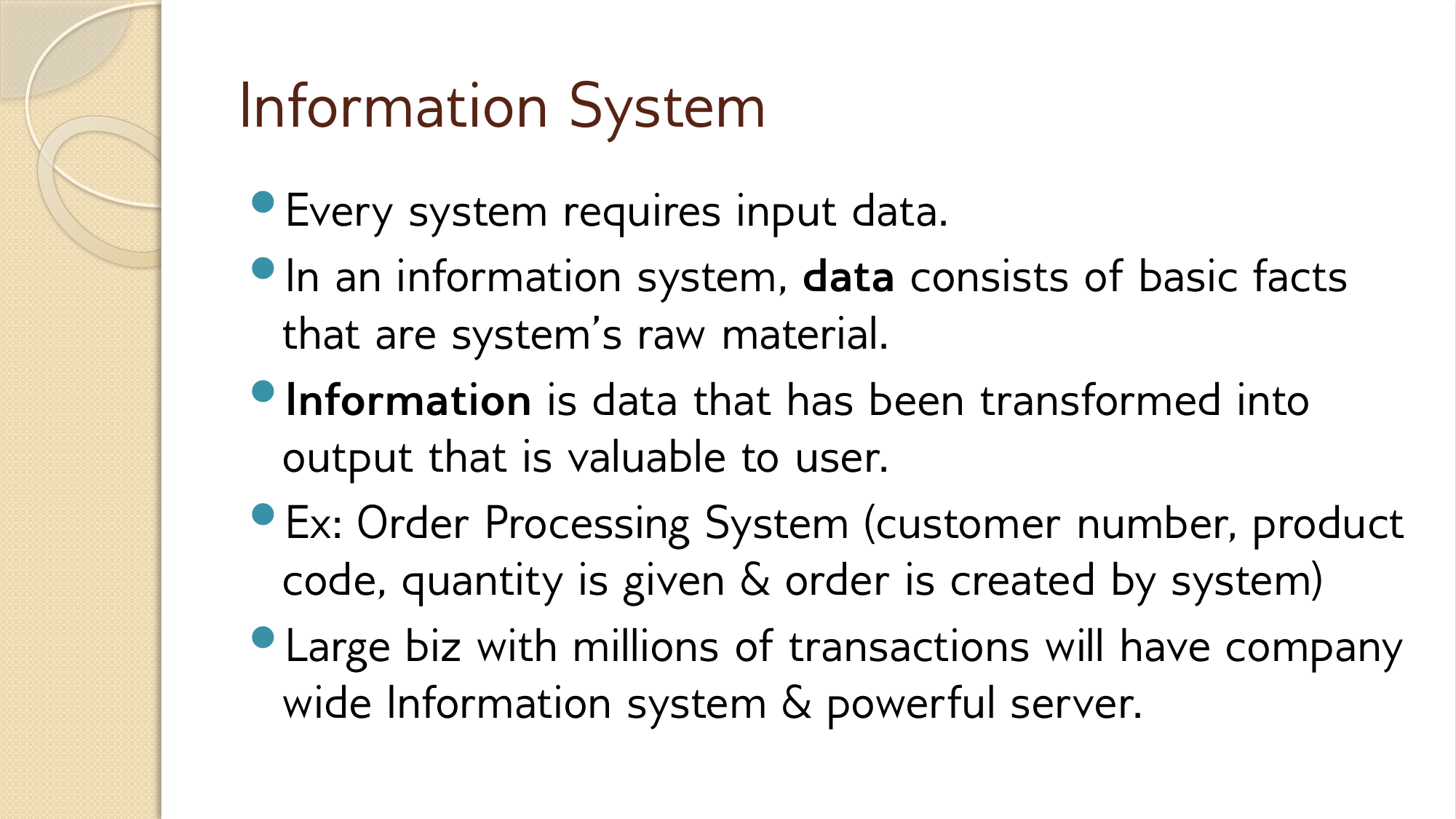

# Information System
Every system requires input data.
In an information system, data consists of basic facts that are system’s raw material.
Information is data that has been transformed into output that is valuable to user.
Ex: Order Processing System (customer number, product code, quantity is given & order is created by system)
Large biz with millions of transactions will have company wide Information system & powerful server.